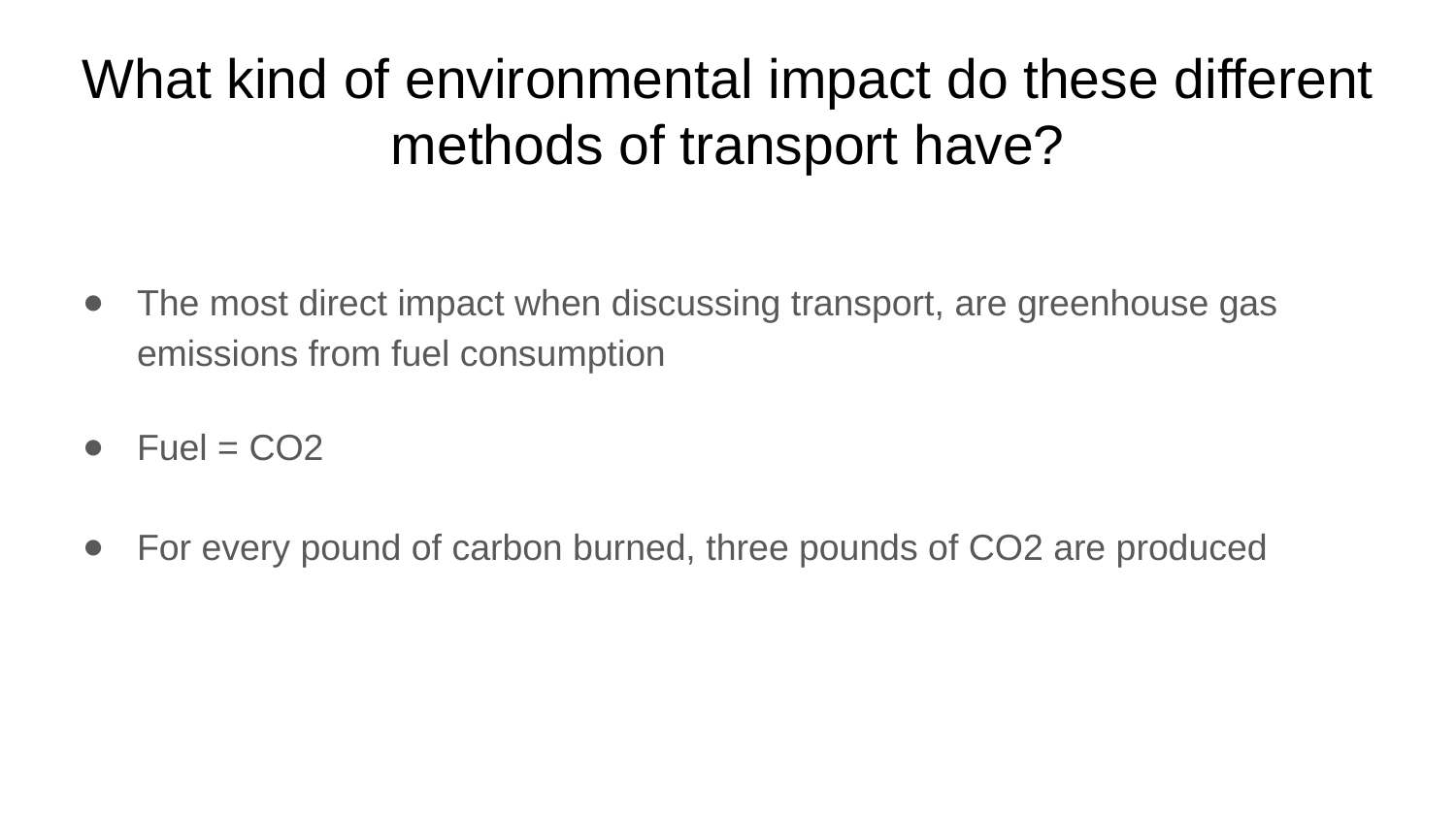

# What kind of environmental impact do these different methods of transport have?
The most direct impact when discussing transport, are greenhouse gas emissions from fuel consumption
Fuel = CO2
For every pound of carbon burned, three pounds of CO2 are produced